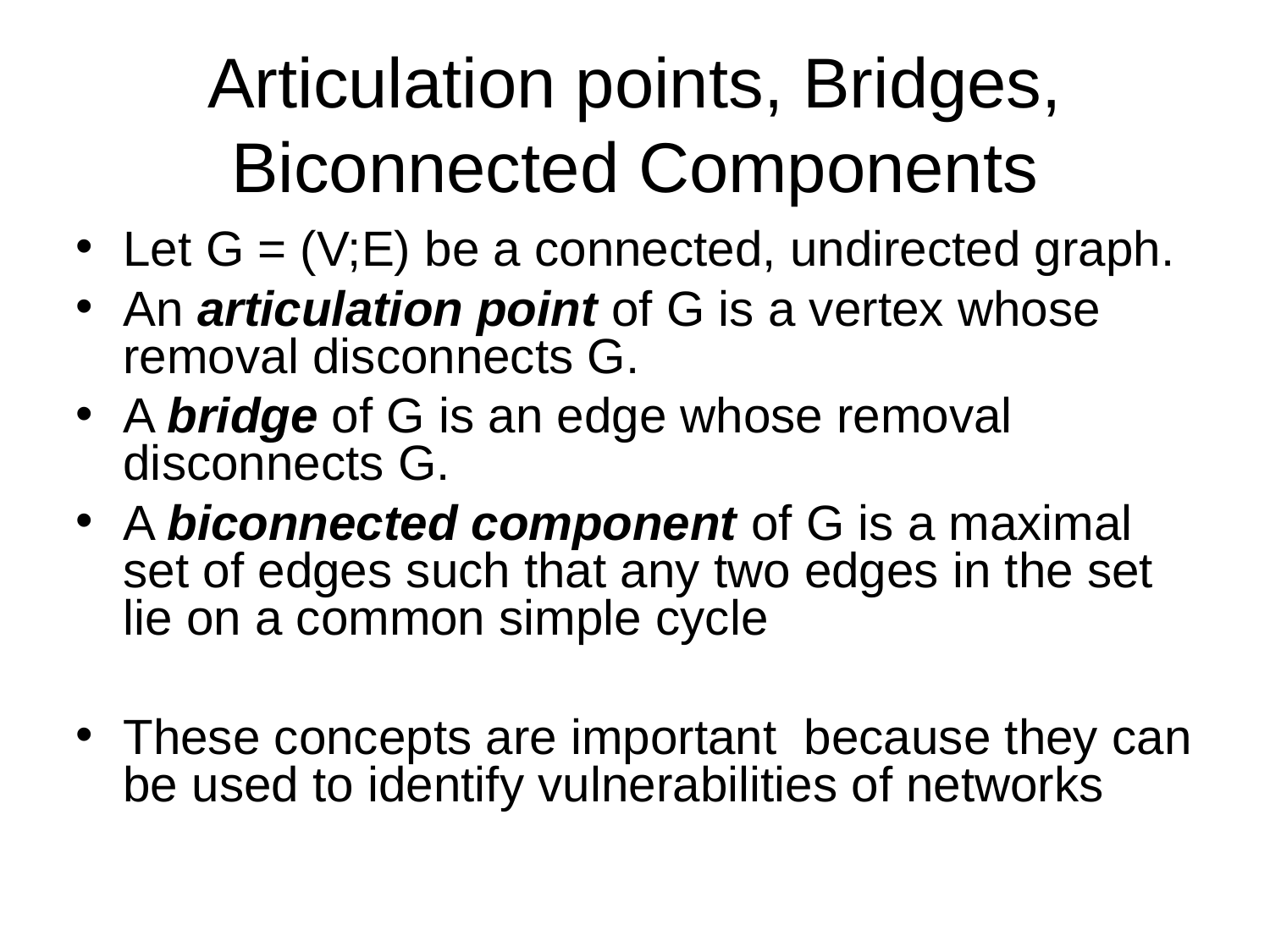

Articulation points, Bridges, Biconnected Components
Let G = (V;E) be a connected, undirected graph.
An articulation point of G is a vertex whose removal disconnects G.
A bridge of G is an edge whose removal disconnects G.
A biconnected component of G is a maximal set of edges such that any two edges in the set lie on a common simple cycle

These concepts are important  because they can be used to identify vulnerabilities of networks